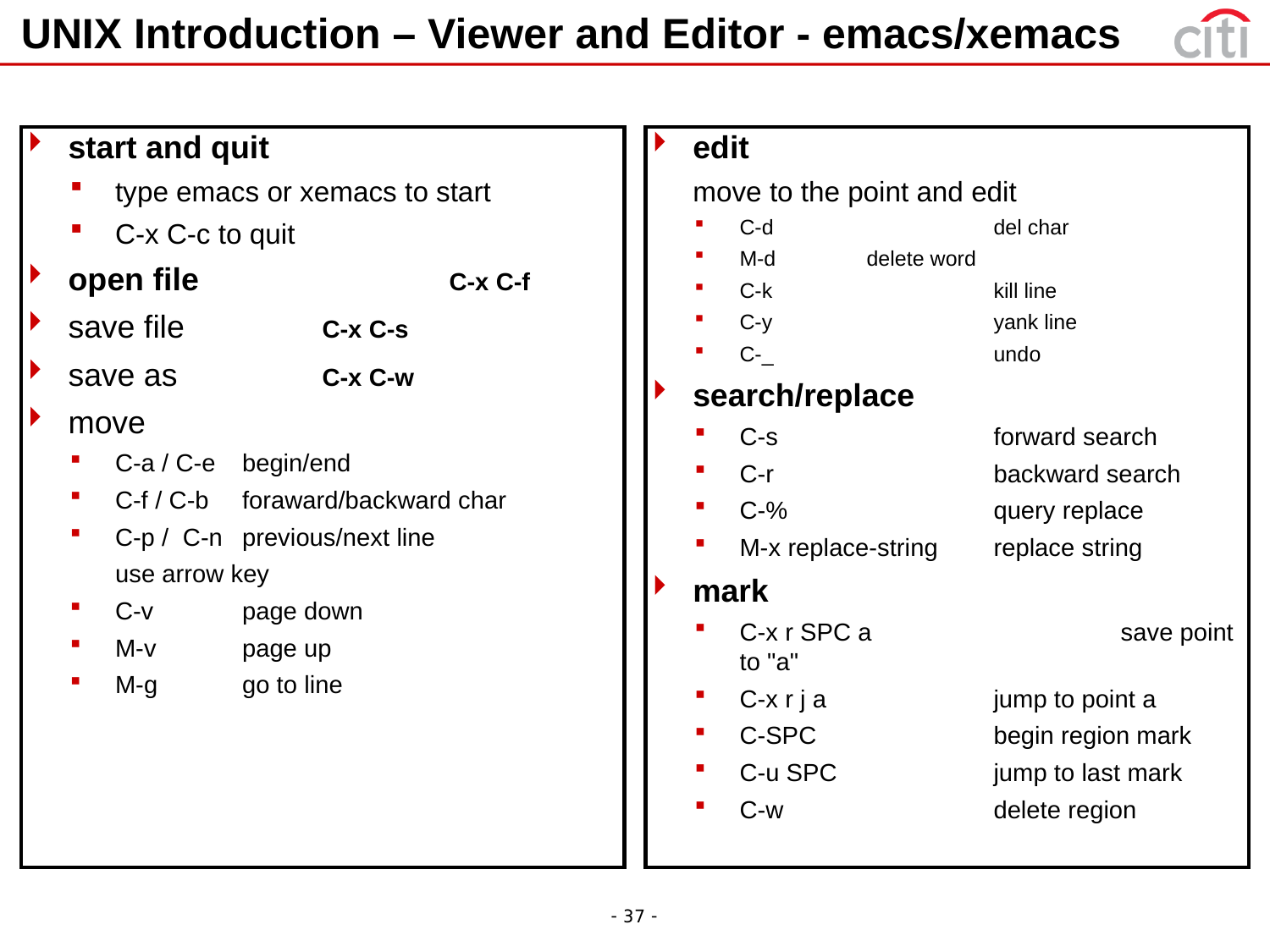

# UNIX Introduction – Viewer and Editor - emacs/xemacs
start and quit
type emacs or xemacs to start
C-x C-c to quit
open file 		C-x C-f
save file 		C-x C-s
save as		C-x C-w
move
C-a / C-e 	begin/end
C-f / C-b 	foraward/backward char
C-p /  C-n 	previous/next line
	use arrow key
C-v 	page down
M-v 	page up
M-g 	go to line

edit
	move to the point and edit
C-d 		del char
M-d 	delete word
C-k 		kill line
C-y 		yank line
C-_ 		undo
search/replace
C-s 		forward search
C-r 		backward search
C-% 		query replace
M-x replace-string 	replace string
mark
C-x r SPC a 		save point to "a"
C-x r j a 		jump to point a
C-SPC 		begin region mark
C-u SPC 		jump to last mark
C-w 		delete region

- 37 -